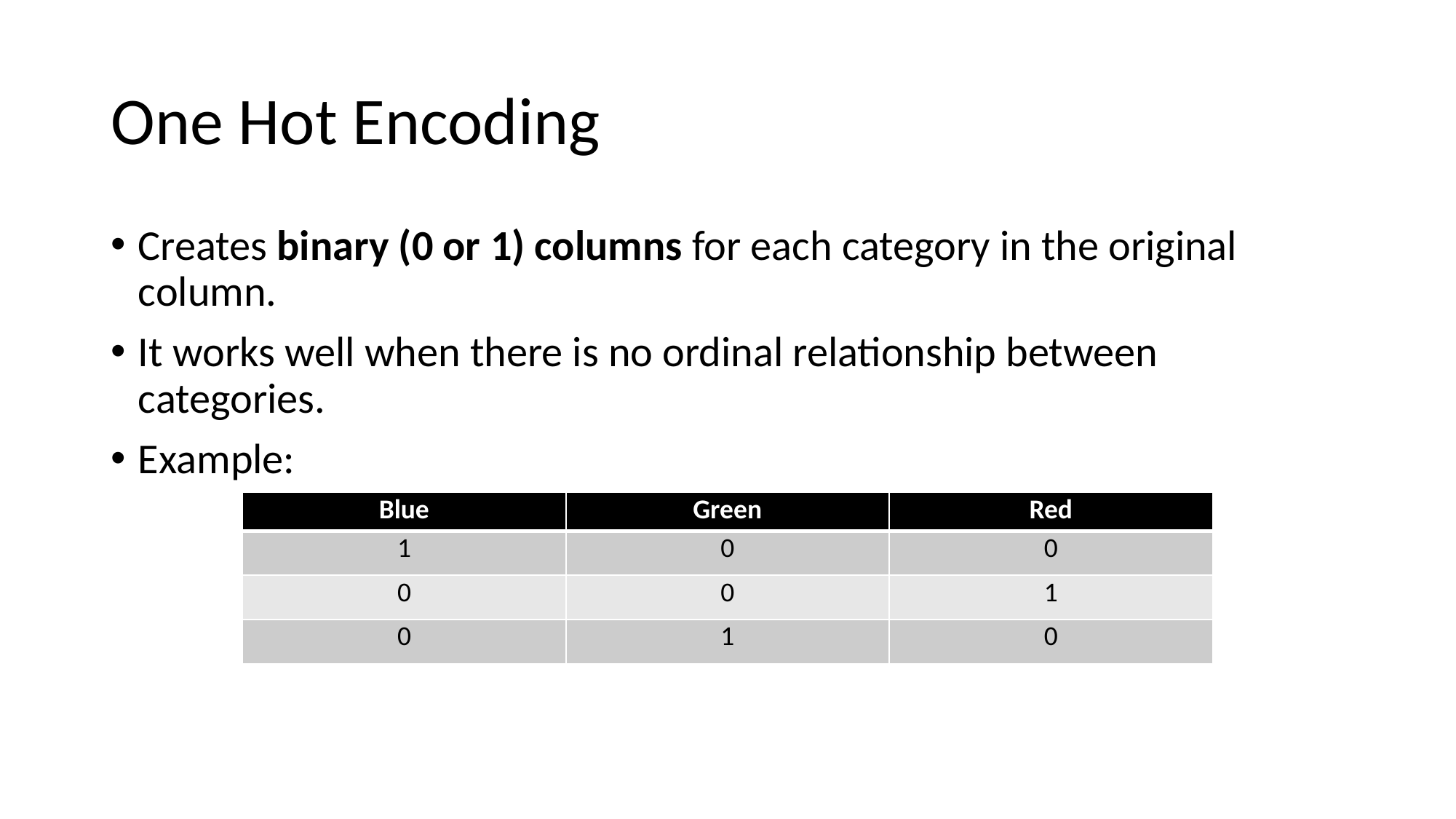

# One Hot Encoding
Creates binary (0 or 1) columns for each category in the original column.
It works well when there is no ordinal relationship between categories.
Example:

| Blue | Green | Red |
| --- | --- | --- |
| 1 | 0 | 0 |
| 0 | 0 | 1 |
| 0 | 1 | 0 |